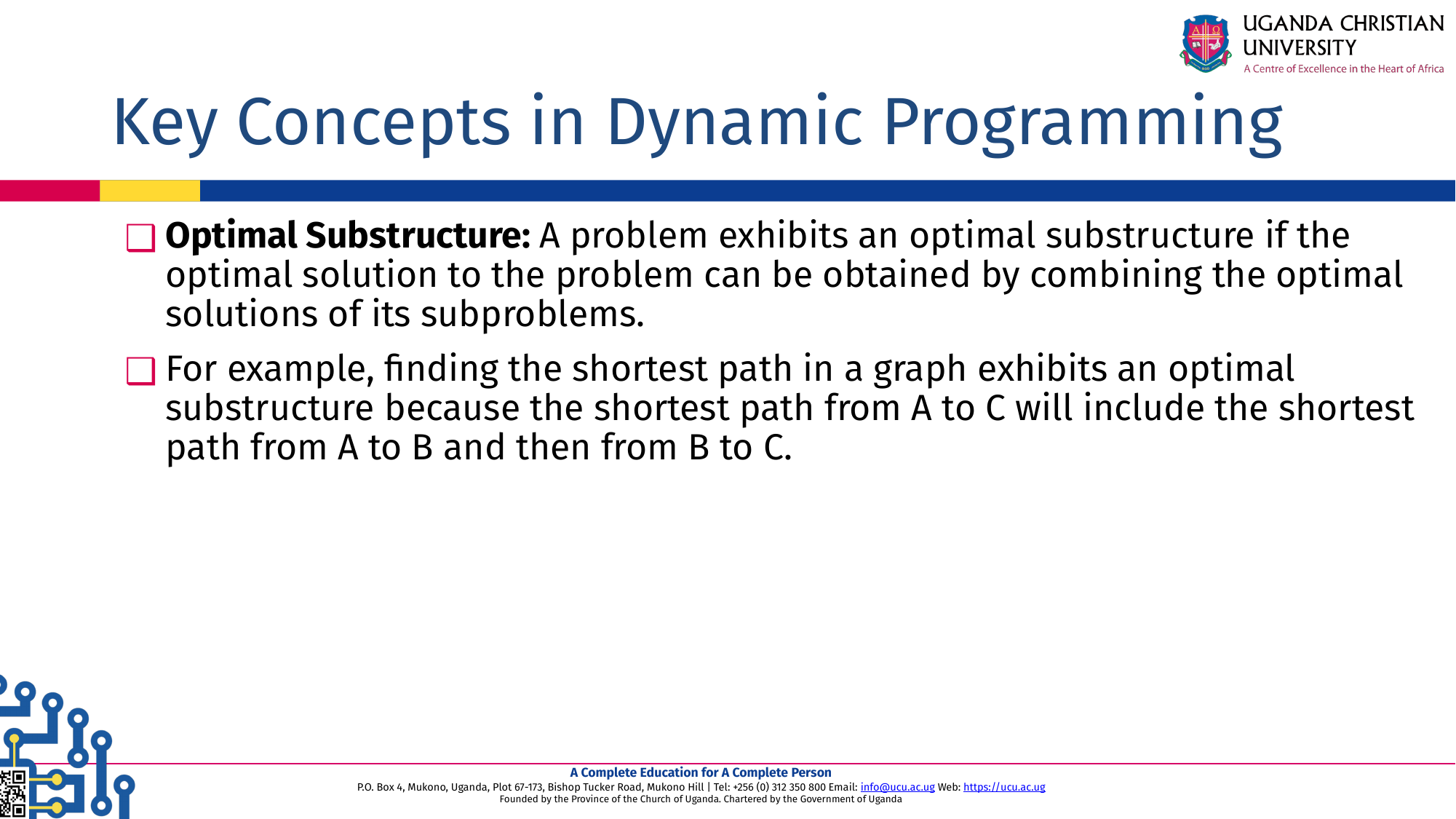

# Key Concepts in Dynamic Programming
Optimal Substructure: A problem exhibits an optimal substructure if the optimal solution to the problem can be obtained by combining the optimal solutions of its subproblems.
For example, finding the shortest path in a graph exhibits an optimal substructure because the shortest path from A to C will include the shortest path from A to B and then from B to C.